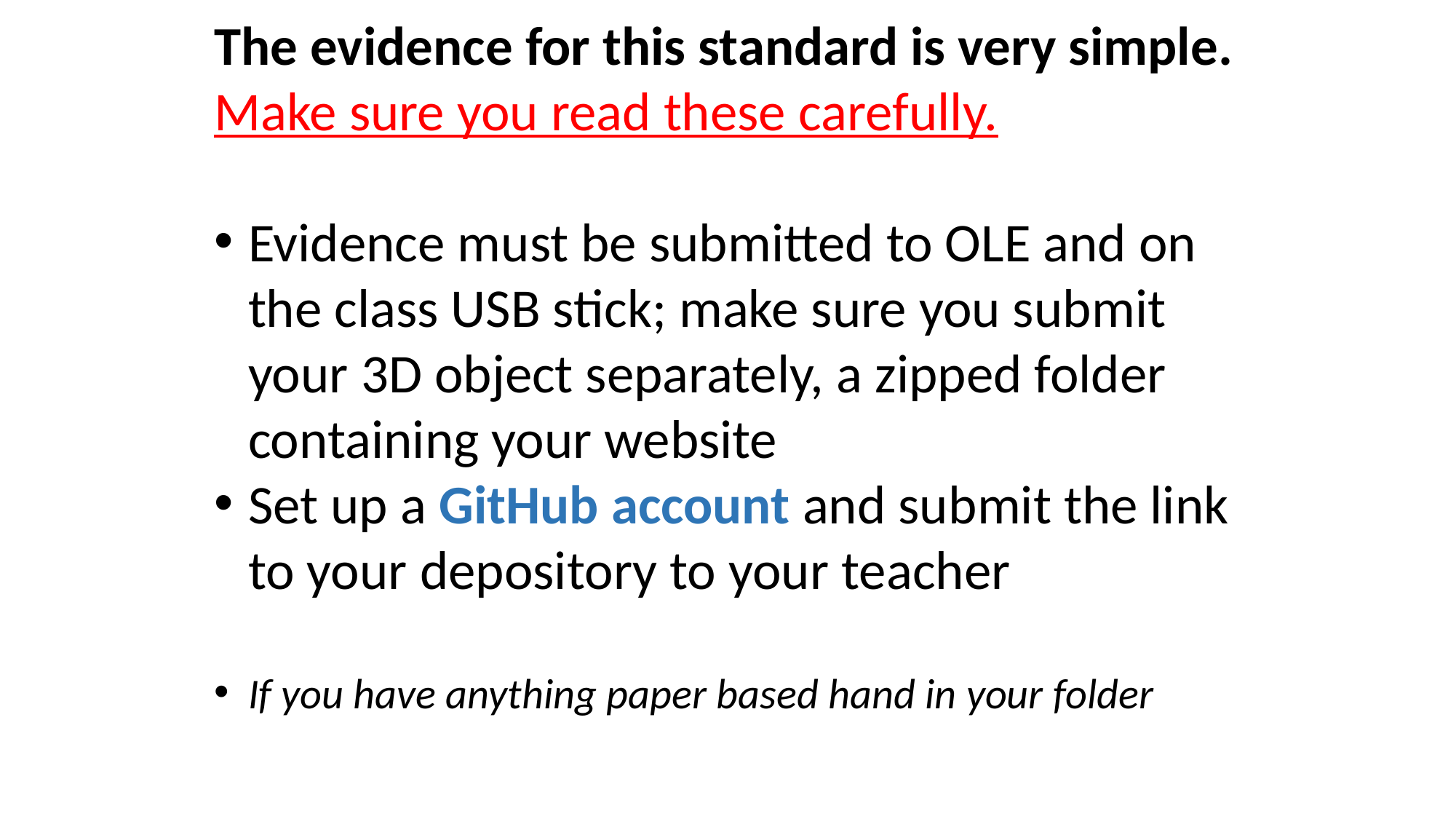

The evidence for this standard is very simple.
Make sure you read these carefully.

Evidence must be submitted to OLE and on the class USB stick; make sure you submit your 3D object separately, a zipped folder containing your website
Set up a GitHub account and submit the link to your depository to your teacher

If you have anything paper based hand in your folder